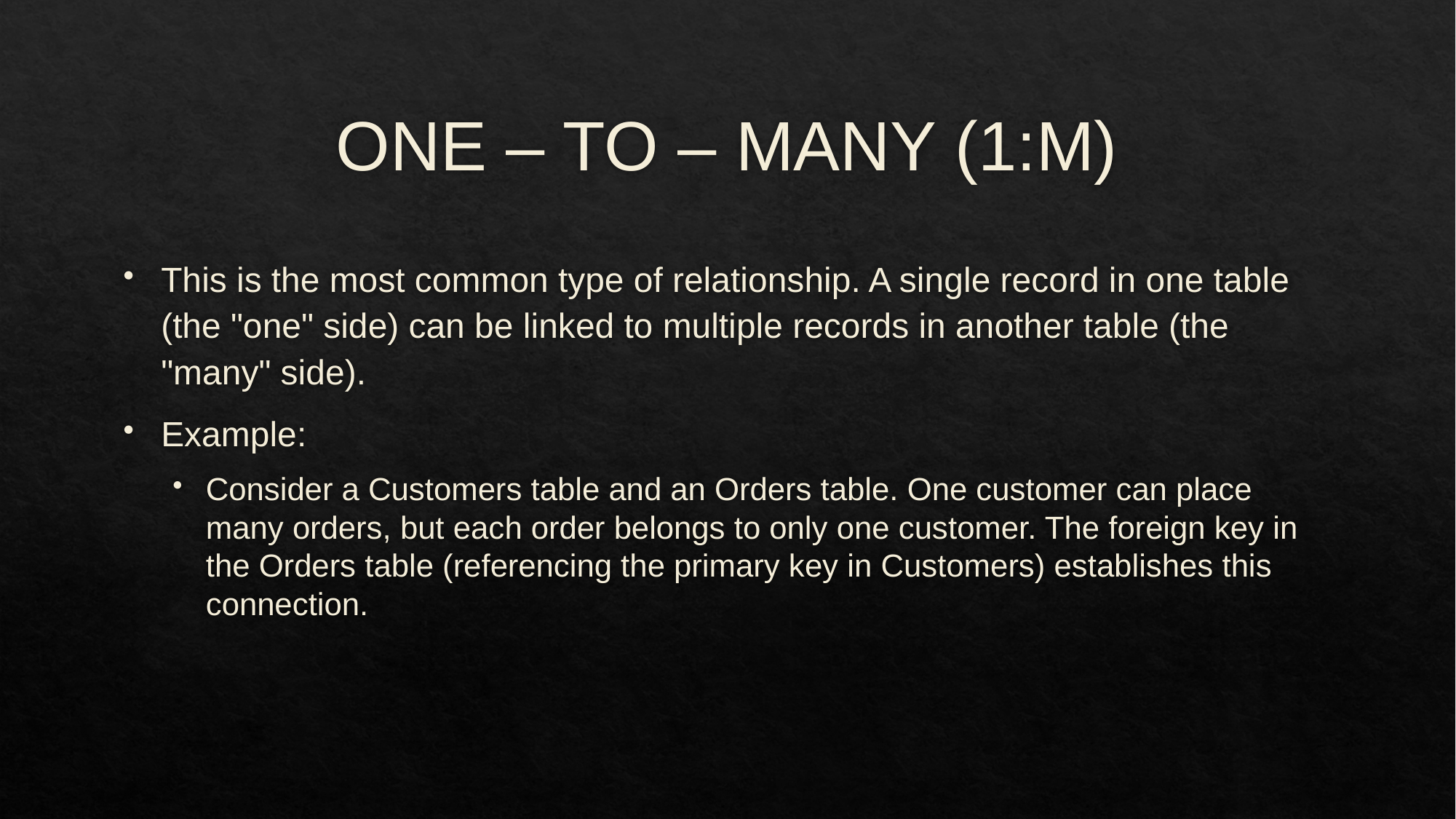

# ONE – TO – MANY (1:M)
This is the most common type of relationship. A single record in one table (the "one" side) can be linked to multiple records in another table (the "many" side).
Example:
Consider a Customers table and an Orders table. One customer can place many orders, but each order belongs to only one customer. The foreign key in the Orders table (referencing the primary key in Customers) establishes this connection.